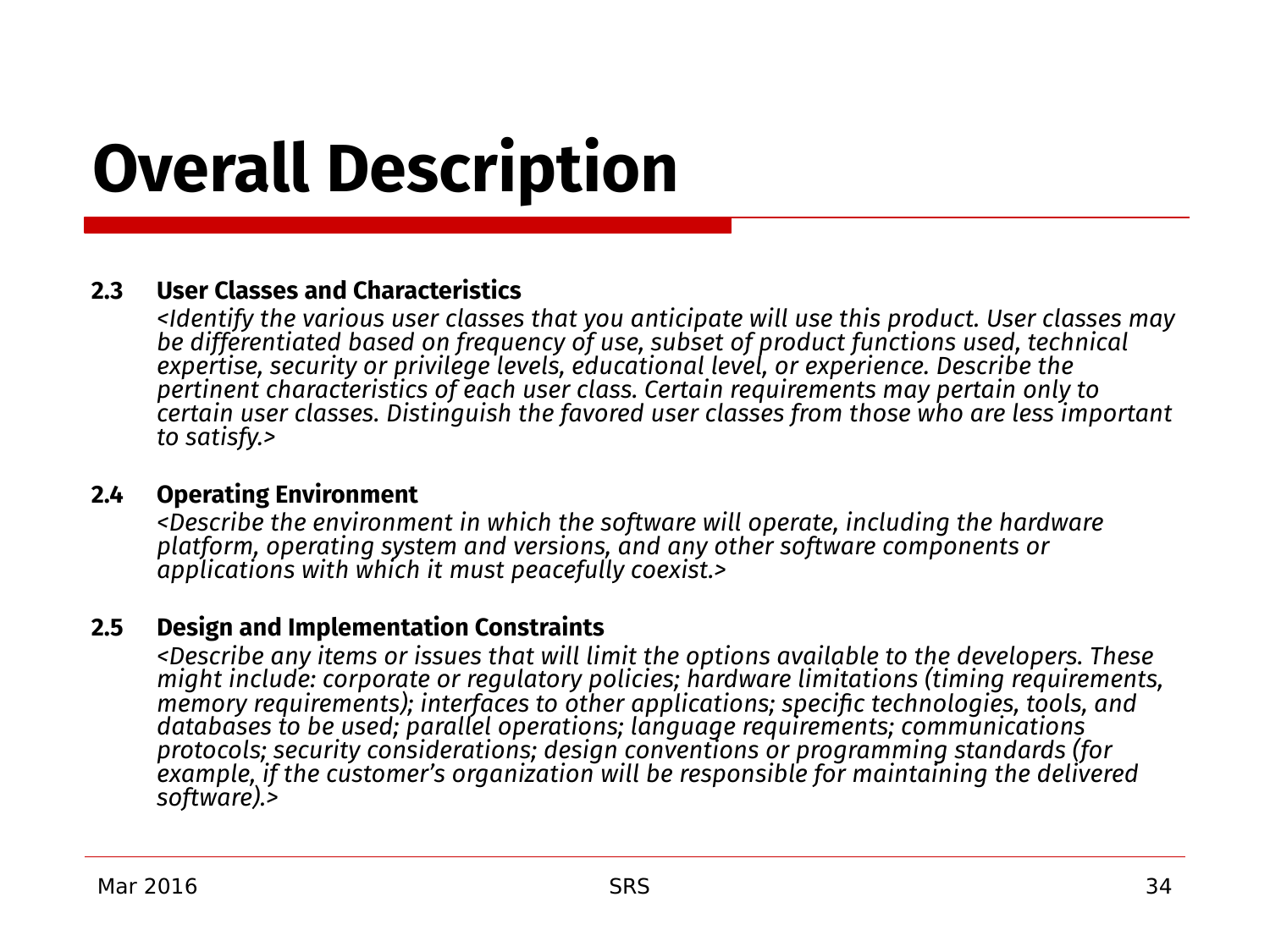

# Overall Description

2.3	User Classes and Characteristics
	<Identify the various user classes that you anticipate will use this product. User classes may be differentiated based on frequency of use, subset of product functions used, technical expertise, security or privilege levels, educational level, or experience. Describe the pertinent characteristics of each user class. Certain requirements may pertain only to certain user classes. Distinguish the favored user classes from those who are less important to satisfy.>

2.4	Operating Environment
	<Describe the environment in which the software will operate, including the hardware platform, operating system and versions, and any other software components or applications with which it must peacefully coexist.>

2.5	Design and Implementation Constraints
	<Describe any items or issues that will limit the options available to the developers. These might include: corporate or regulatory policies; hardware limitations (timing requirements, memory requirements); interfaces to other applications; specific technologies, tools, and databases to be used; parallel operations; language requirements; communications protocols; security considerations; design conventions or programming standards (for example, if the customer’s organization will be responsible for maintaining the delivered software).>
Mar 2016
SRS
34